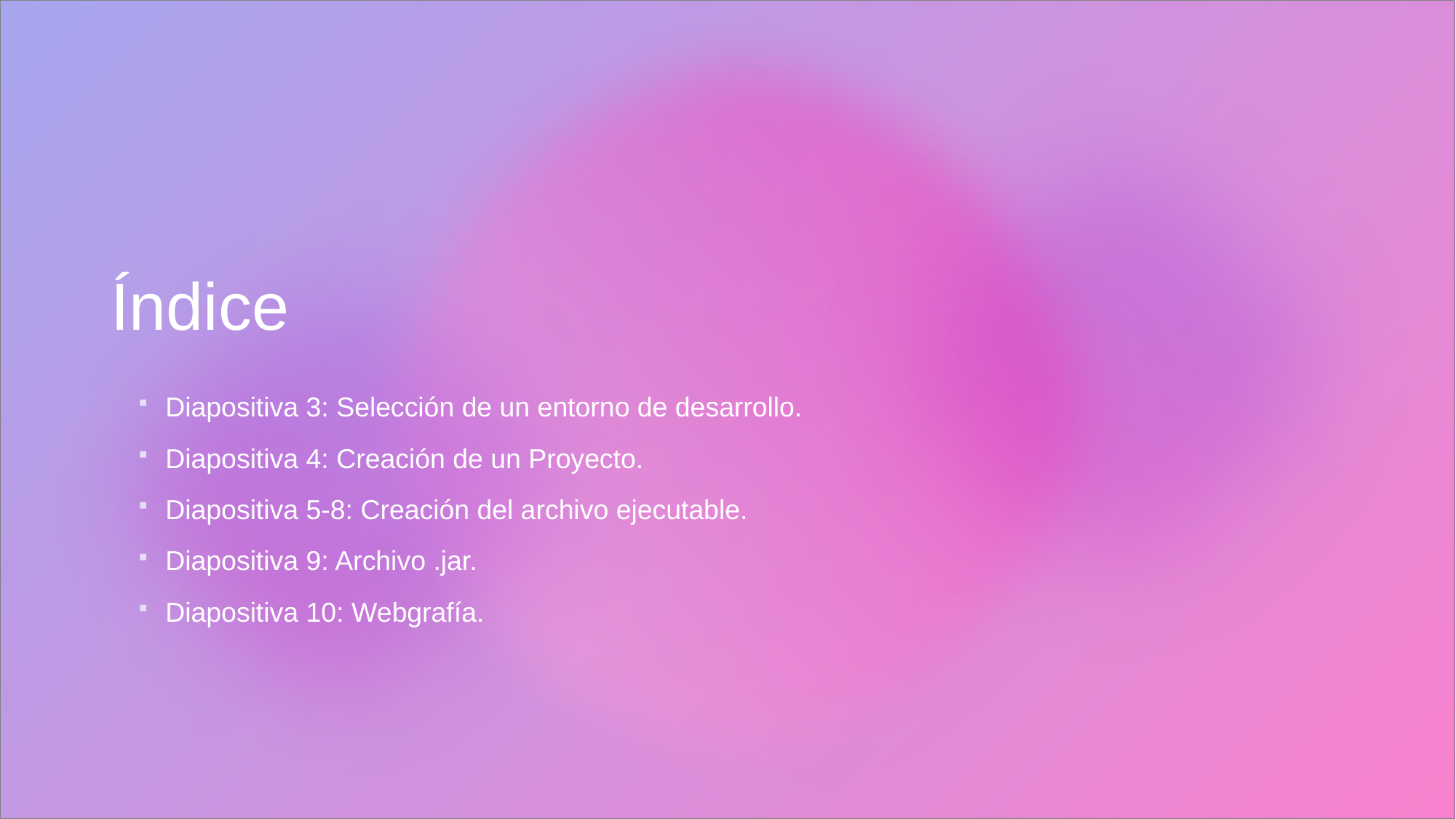

# Índice

Diapositiva 3: Selección de un entorno de desarrollo.
Diapositiva 4: Creación de un Proyecto.
Diapositiva 5-8: Creación del archivo ejecutable.
Diapositiva 9: Archivo .jar.
Diapositiva 10: Webgrafía.